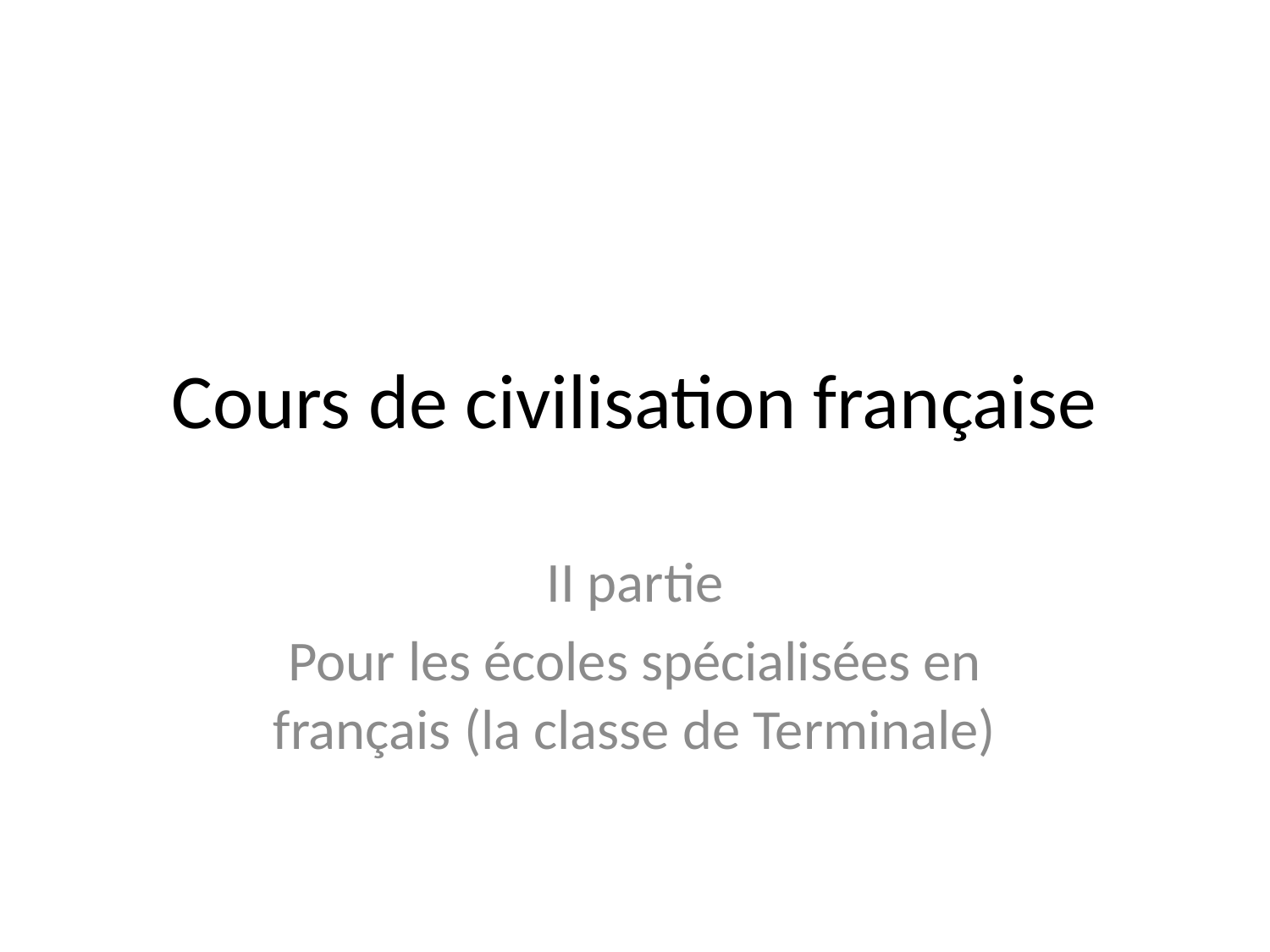

# Cours de civilisation française
II partie
Pour les écoles spécialisées en français (la classe de Terminale)